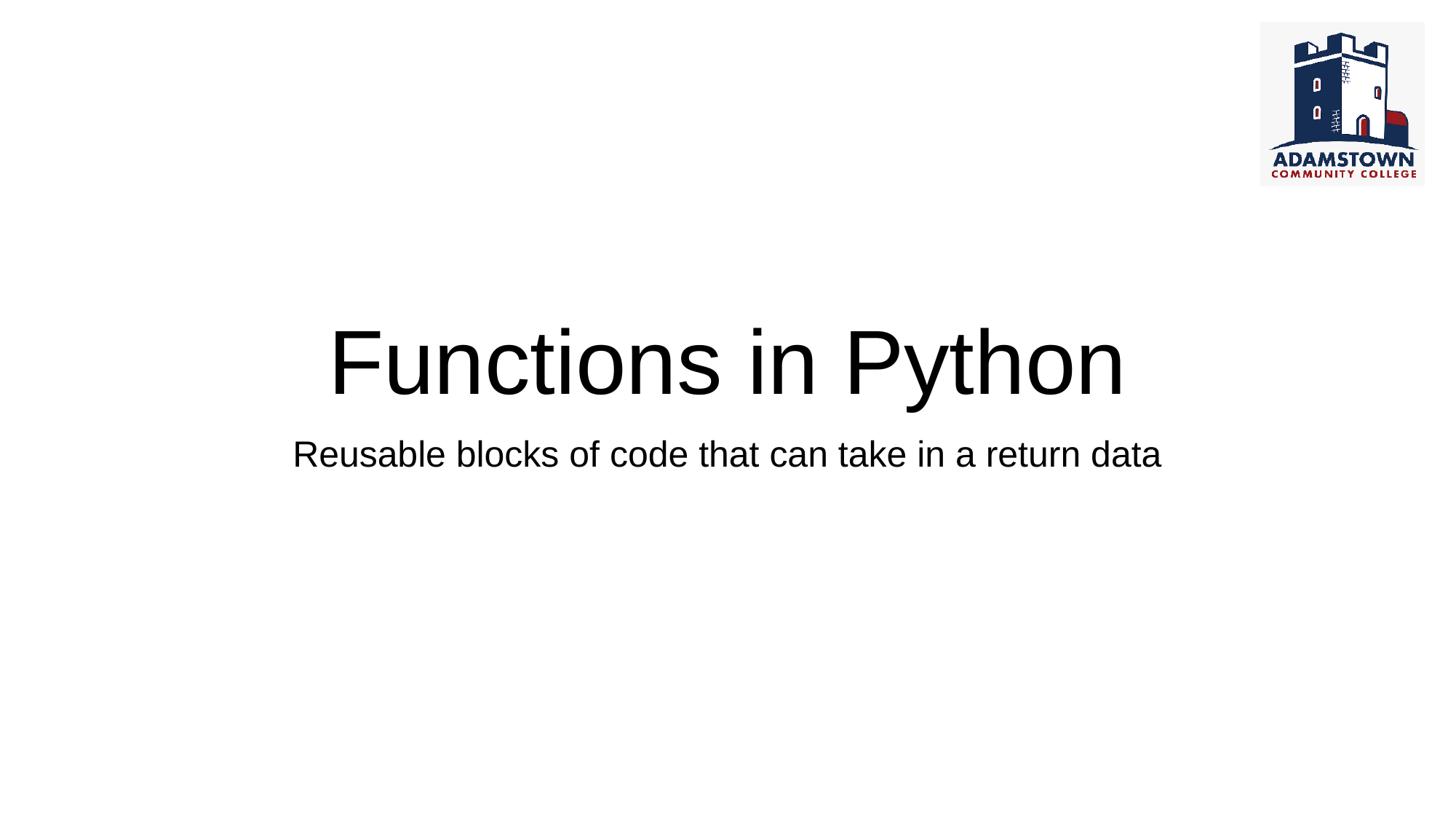

# Functions in Python
Reusable blocks of code that can take in a return data